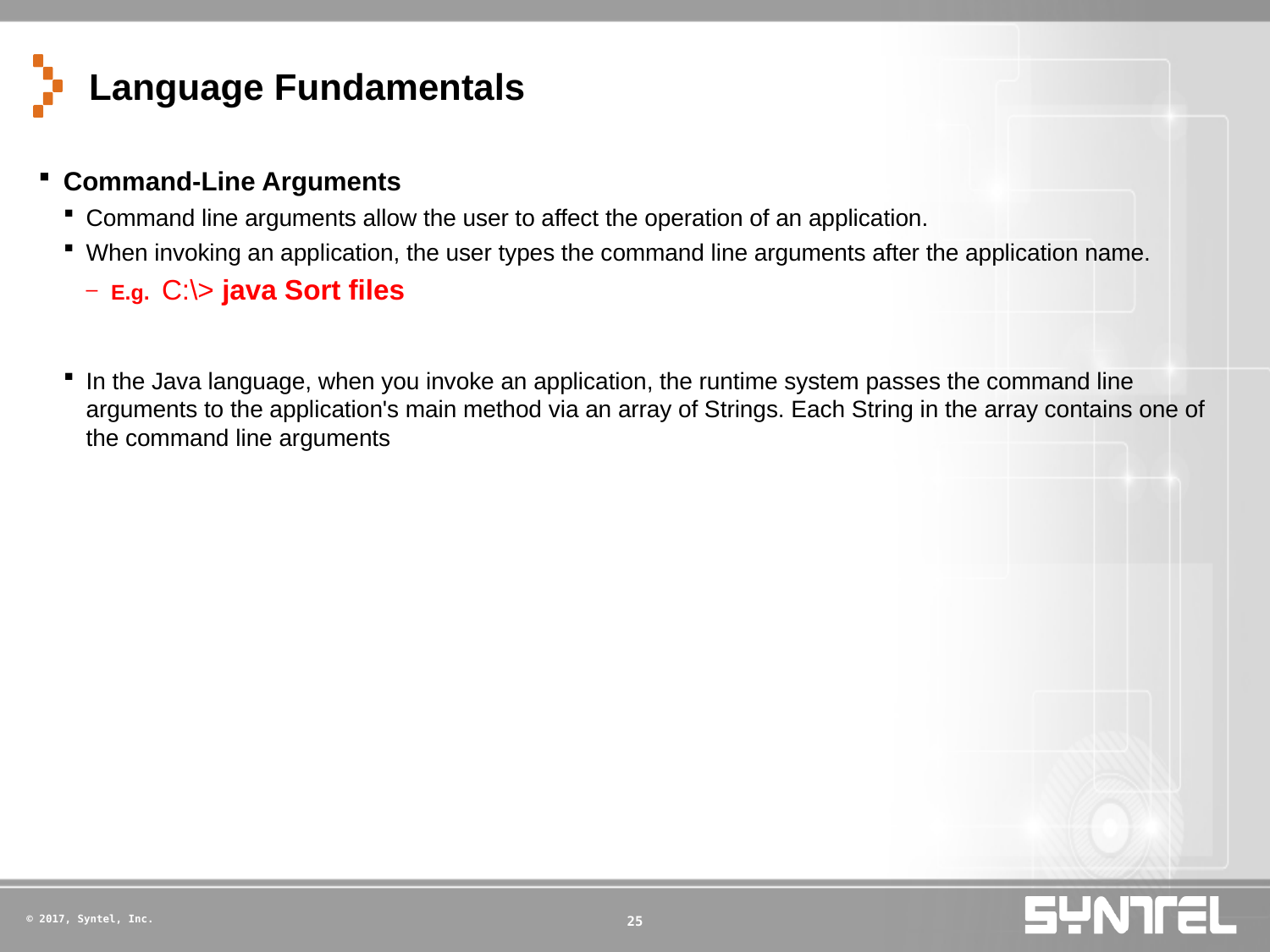

# Language Fundamentals
Command-Line Arguments
Command line arguments allow the user to affect the operation of an application.
When invoking an application, the user types the command line arguments after the application name.
E.g.  C:\> java Sort files

In the Java language, when you invoke an application, the runtime system passes the command line arguments to the application's main method via an array of Strings. Each String in the array contains one of the command line arguments